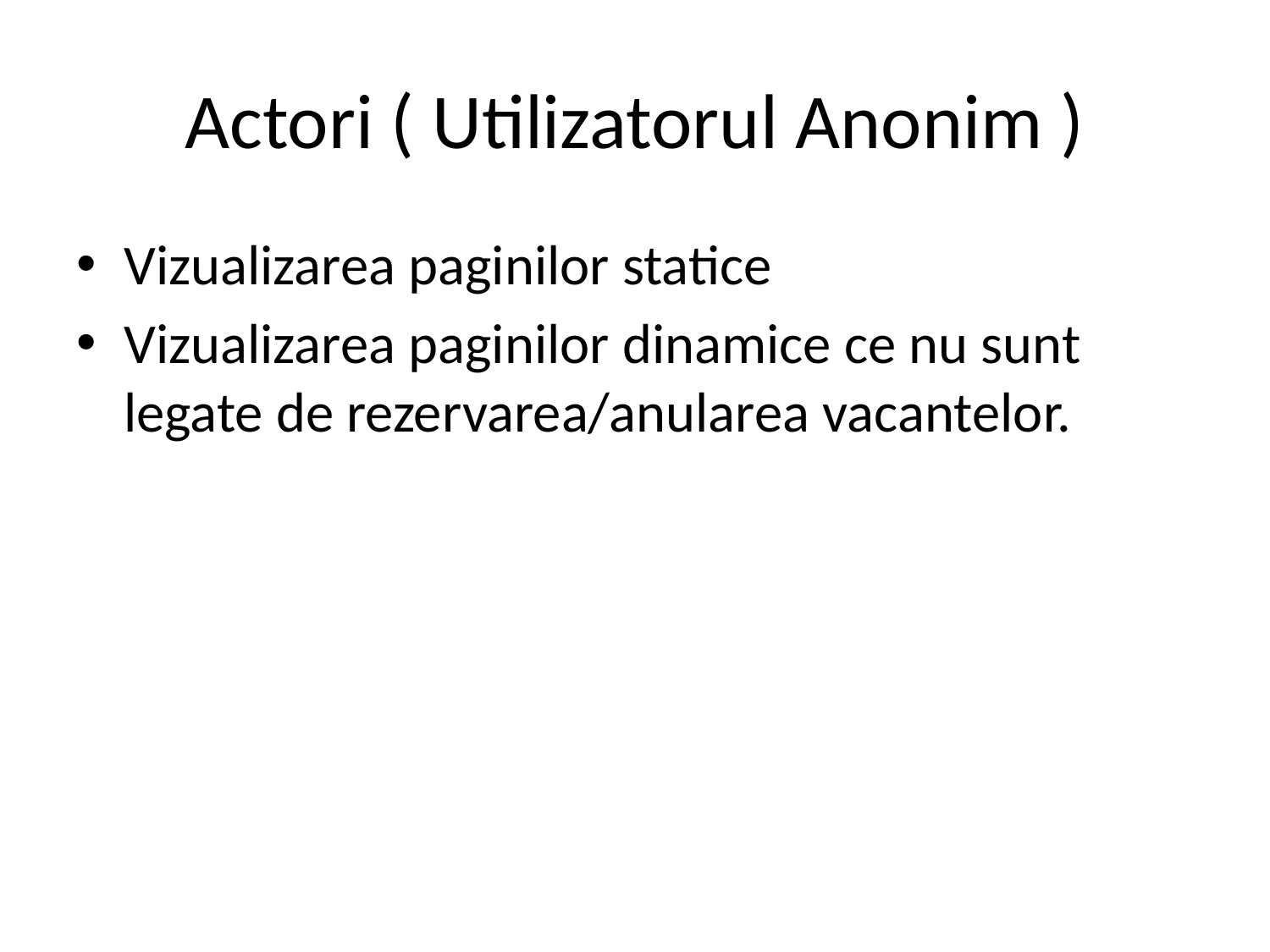

# Actori ( Utilizatorul Anonim )
Vizualizarea paginilor statice
Vizualizarea paginilor dinamice ce nu sunt legate de rezervarea/anularea vacantelor.